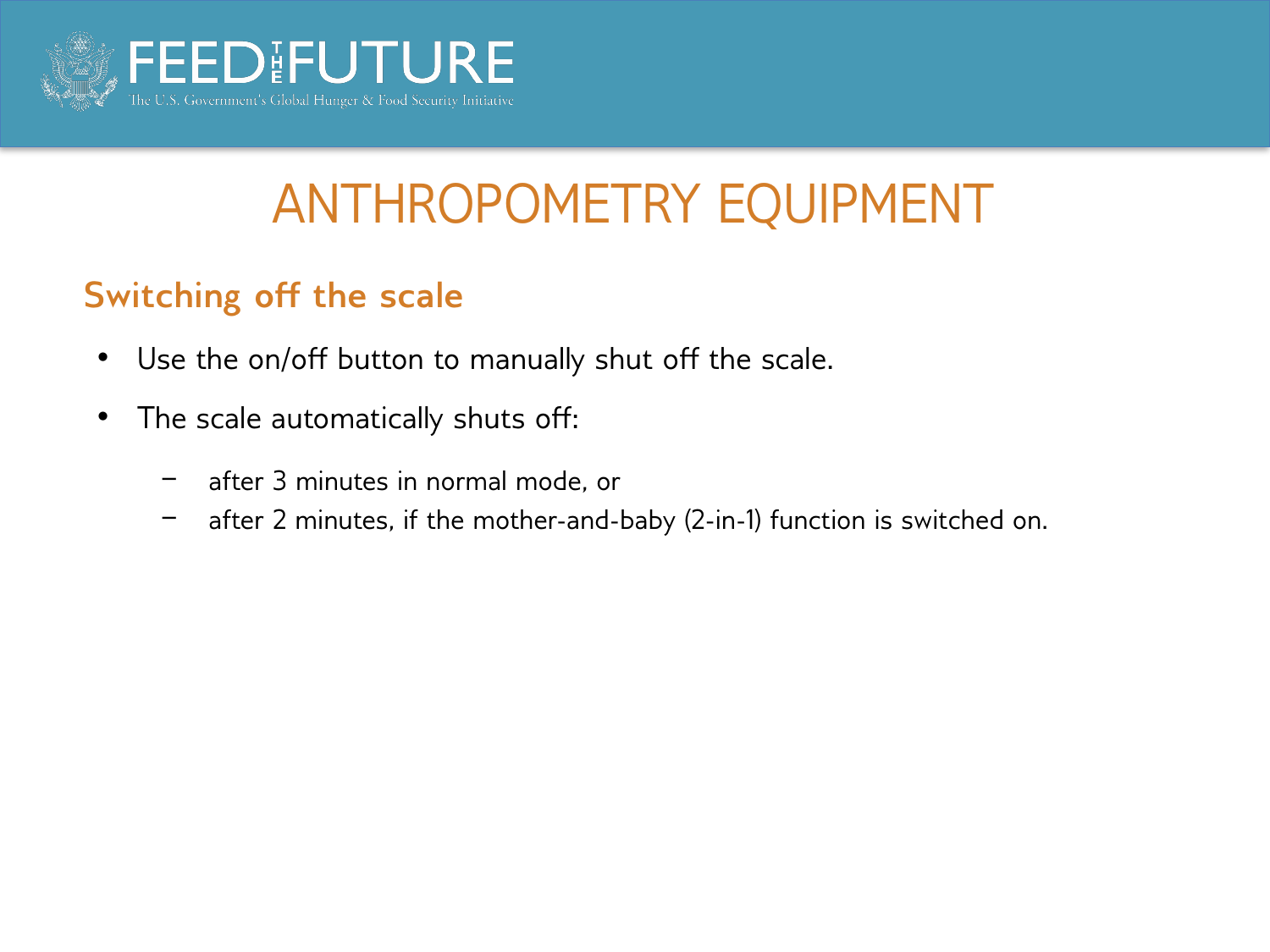

# ANTHROPOMETRY EQUIPMENT
Switching off the scale
Use the on/off button to manually shut off the scale.
The scale automatically shuts off:
after 3 minutes in normal mode, or
after 2 minutes, if the mother-and-baby (2-in-1) function is switched on.